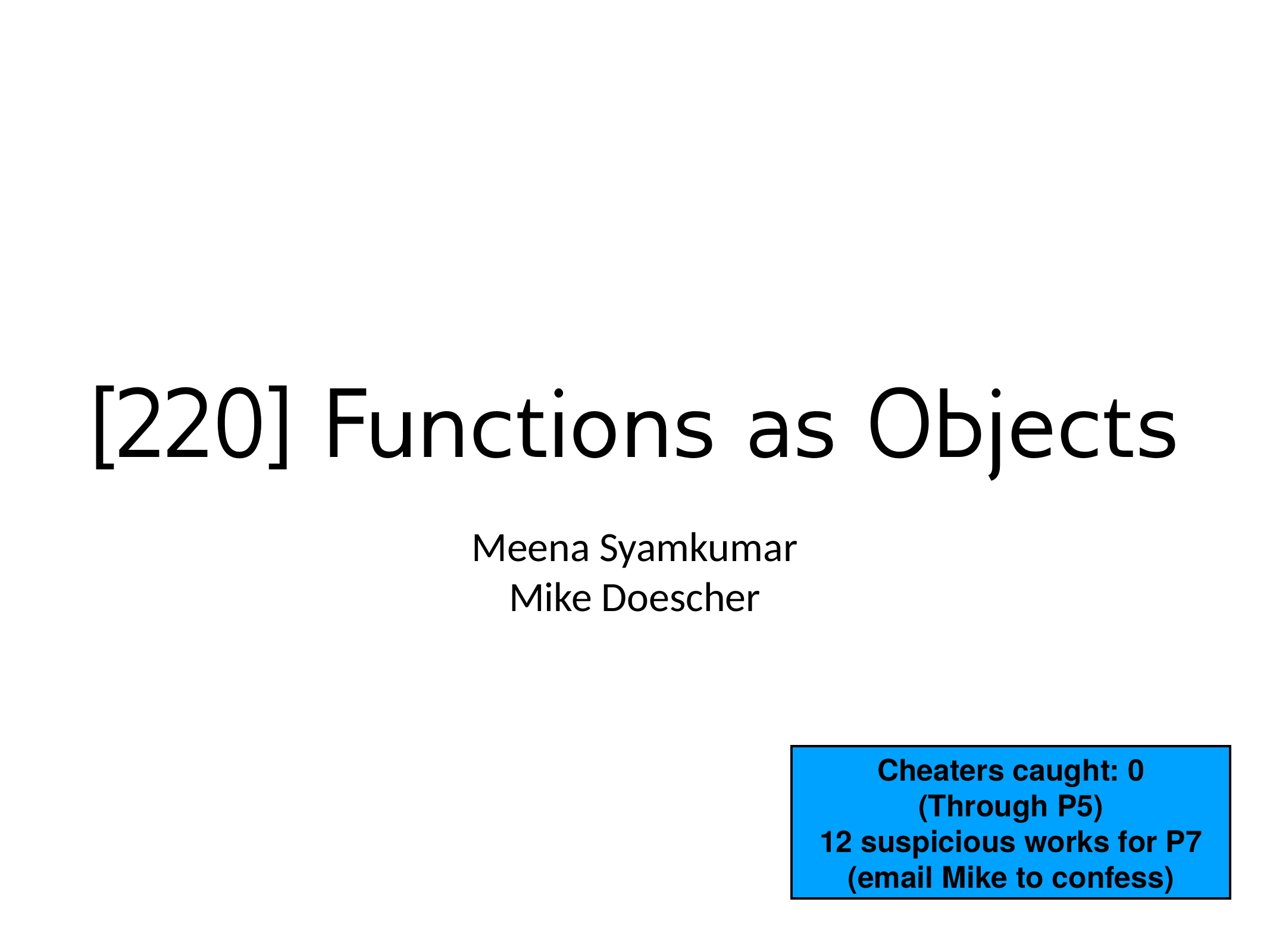

# [220] Functions as Objects
Meena Syamkumar
Mike Doescher
Cheaters caught: 0
(Through P5)
12 suspicious works for P7
(email Mike to confess)